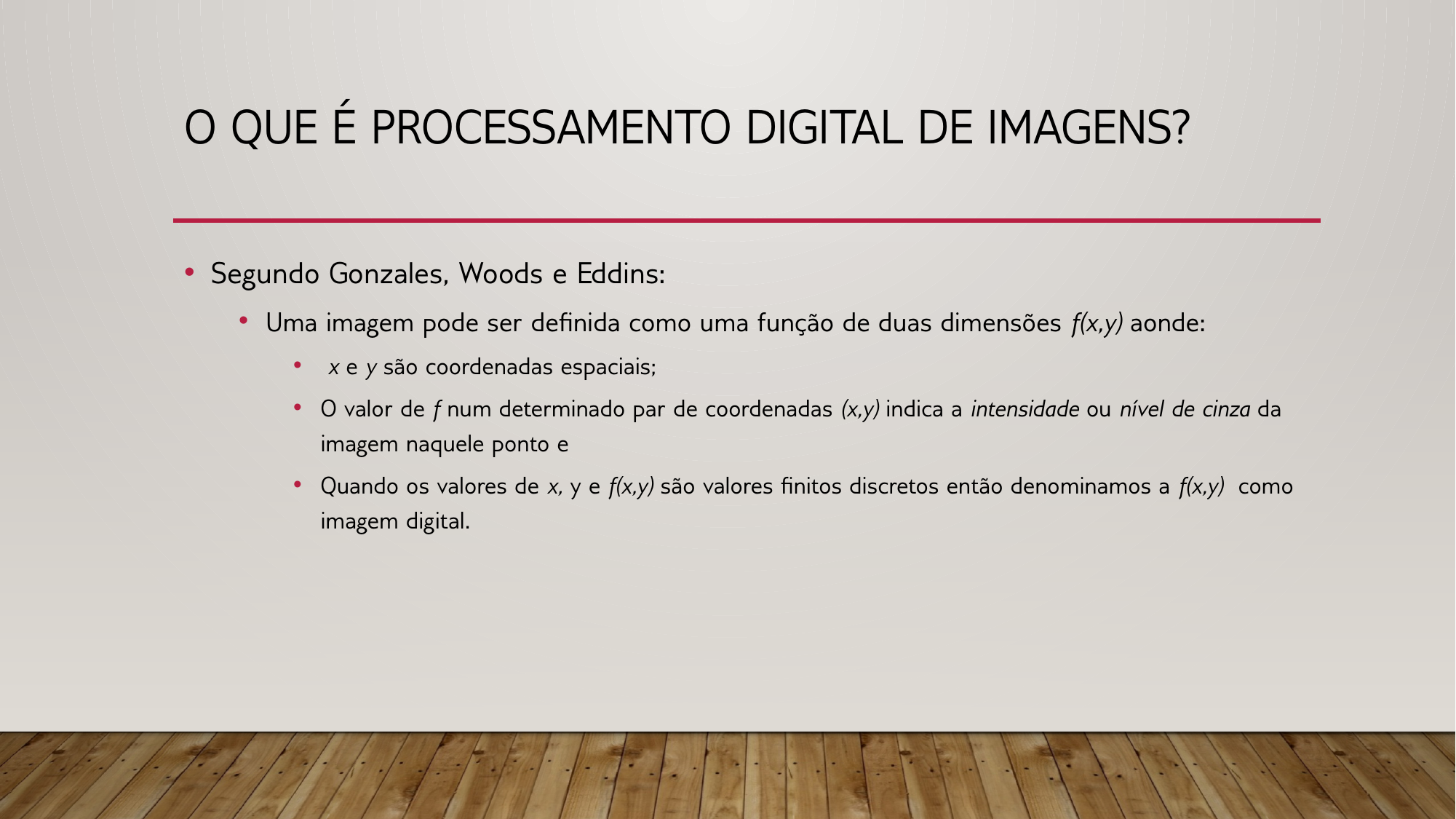

# O que é Processamento Digital de Imagens?
Segundo Gonzales, Woods e Eddins:
Uma imagem pode ser definida como uma função de duas dimensões f(x,y) aonde:
 x e y são coordenadas espaciais;
O valor de f num determinado par de coordenadas (x,y) indica a intensidade ou nível de cinza da imagem naquele ponto e
Quando os valores de x, y e f(x,y) são valores finitos discretos então denominamos a f(x,y)  como imagem digital.